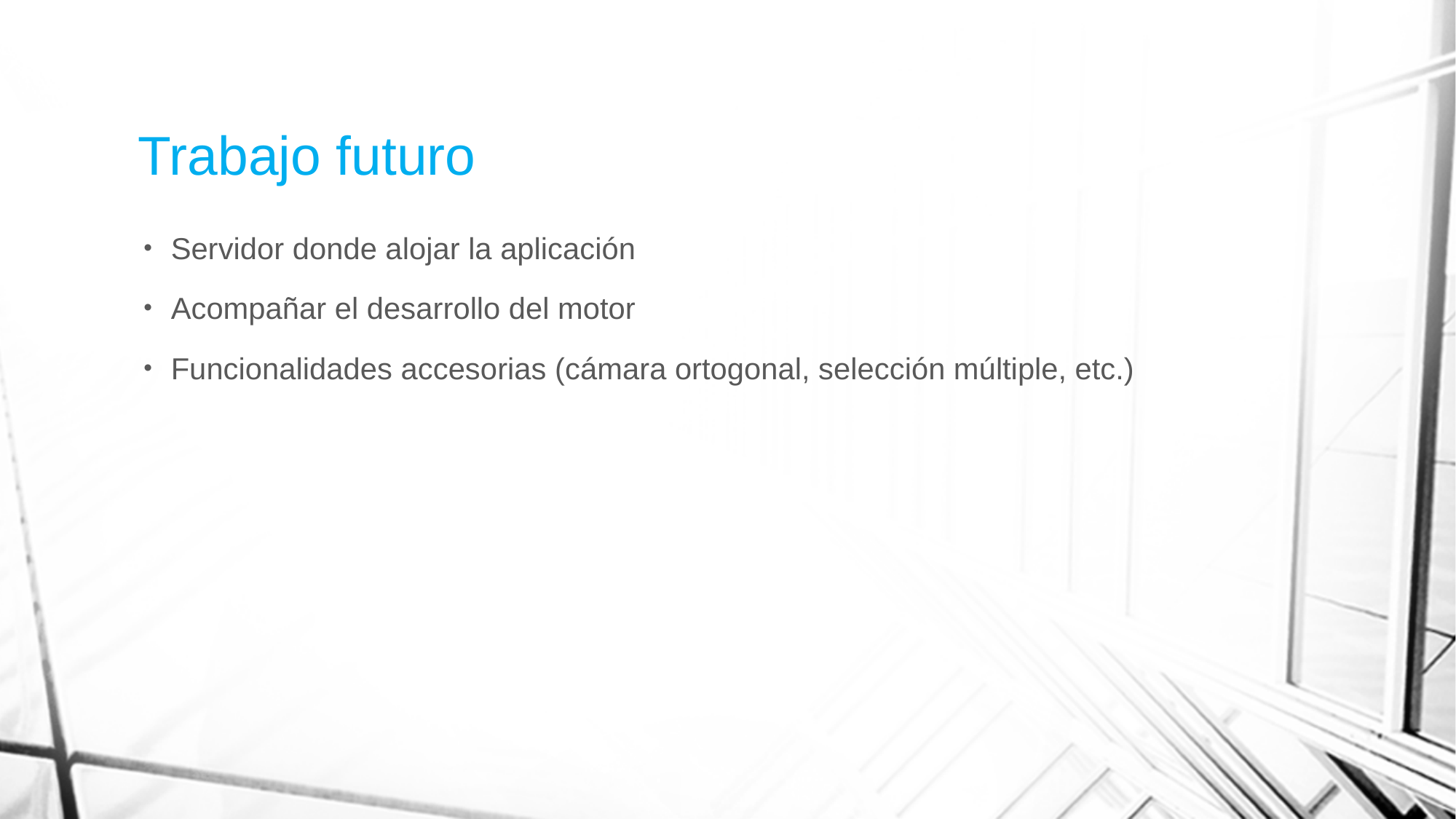

# Trabajo futuro
Servidor donde alojar la aplicación
Acompañar el desarrollo del motor
Funcionalidades accesorias (cámara ortogonal, selección múltiple, etc.)